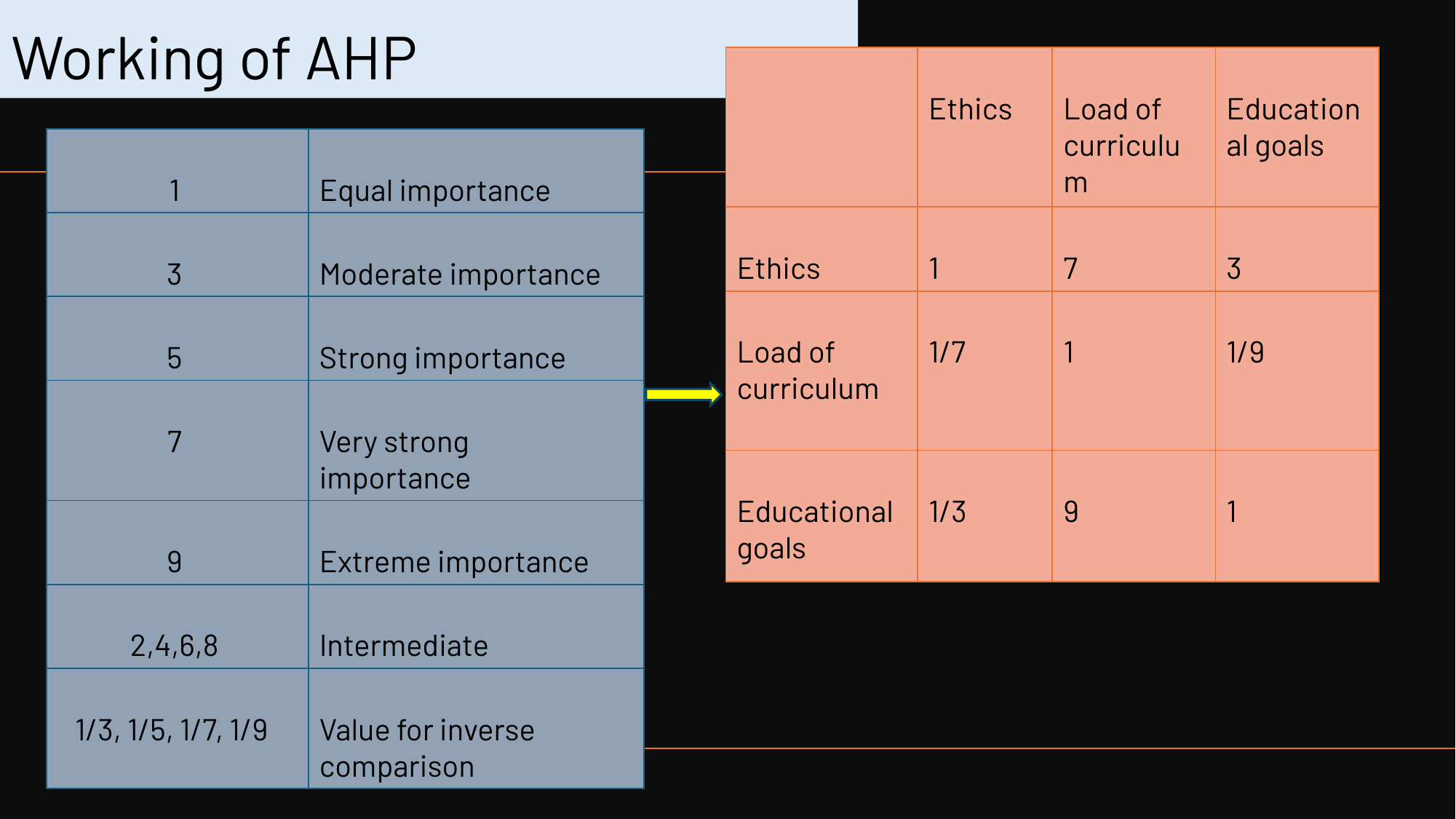

# Working of AHP
|  | Ethics | Load of curriculum | Educational goals |
| --- | --- | --- | --- |
| Ethics | 1 | 7 | 3 |
| Load of curriculum | 1/7 | 1 | 1/9 |
| Educational goals | 1/3 | 9 | 1 |
| 1 | Equal importance |
| --- | --- |
| 3 | Moderate importance |
| 5 | Strong importance |
| 7 | Very strong importance |
| 9 | Extreme importance |
| 2,4,6,8 | Intermediate |
| 1/3, 1/5, 1/7, 1/9 | Value for inverse comparison |